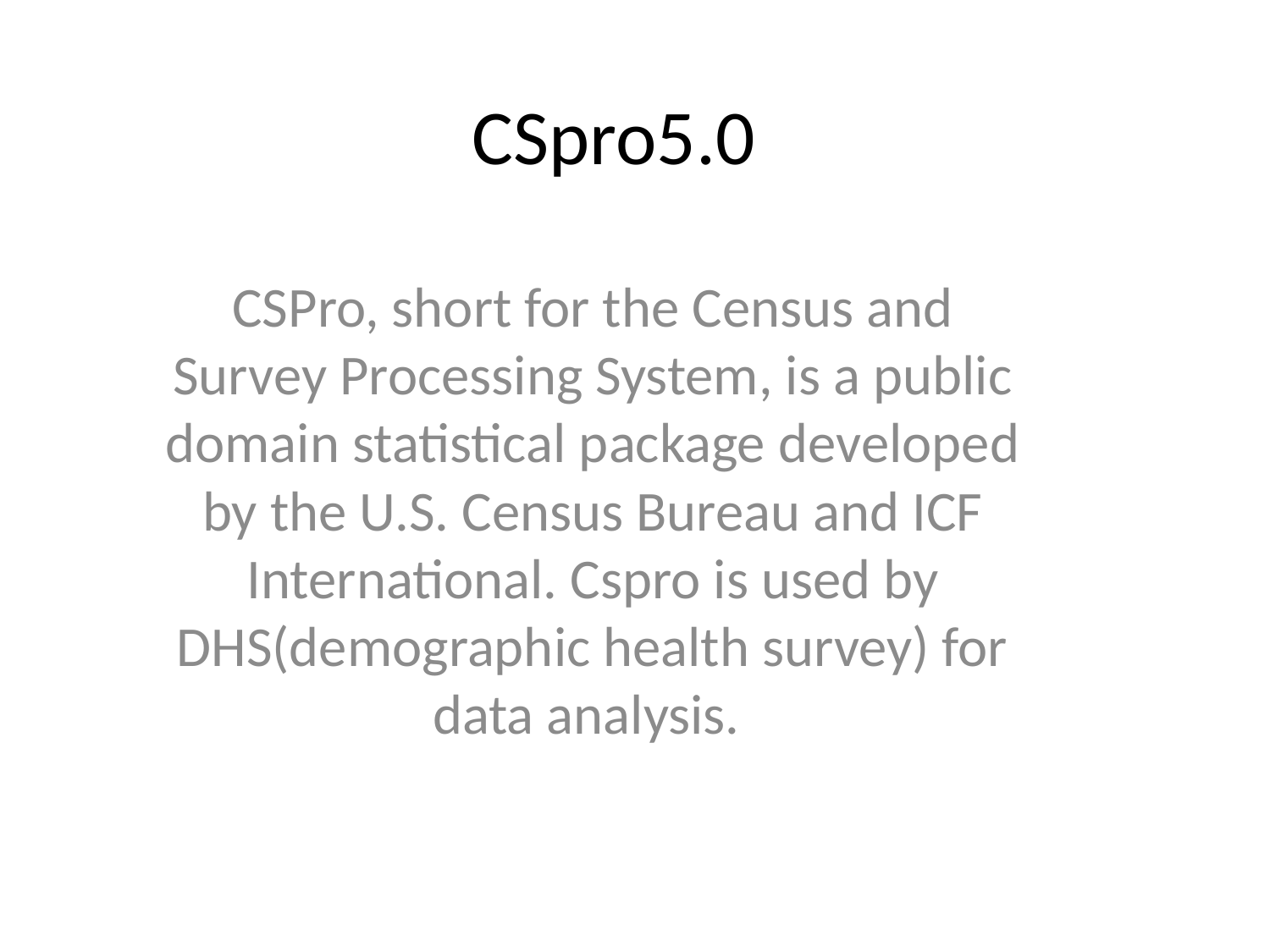

# CSpro5.0
CSPro, short for the Census and Survey Processing System, is a public domain statistical package developed by the U.S. Census Bureau and ICF International. Cspro is used by DHS(demographic health survey) for data analysis.